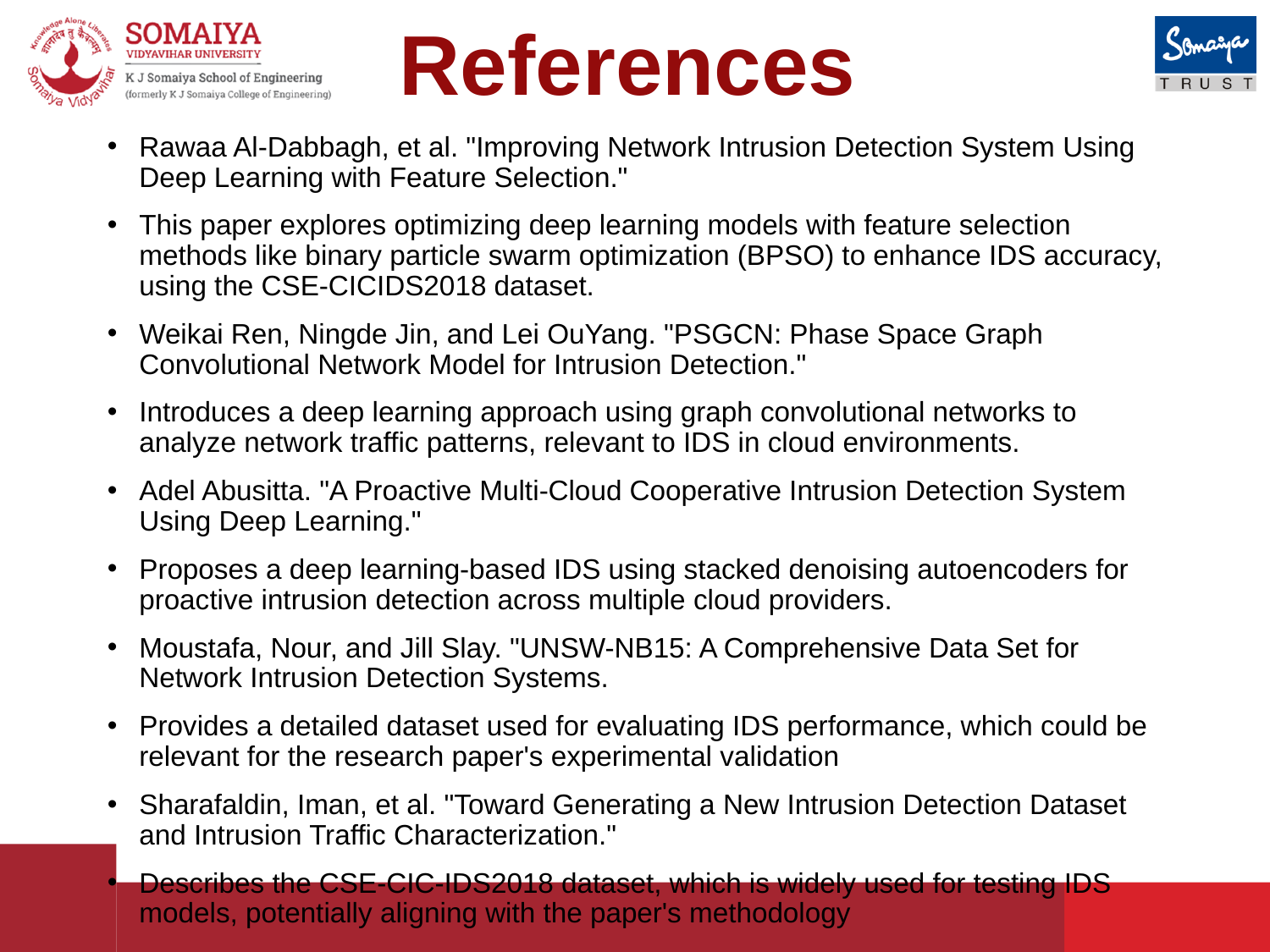

# References
Rawaa Al-Dabbagh, et al. "Improving Network Intrusion Detection System Using Deep Learning with Feature Selection."
This paper explores optimizing deep learning models with feature selection methods like binary particle swarm optimization (BPSO) to enhance IDS accuracy, using the CSE-CICIDS2018 dataset.
Weikai Ren, Ningde Jin, and Lei OuYang. "PSGCN: Phase Space Graph Convolutional Network Model for Intrusion Detection."
Introduces a deep learning approach using graph convolutional networks to analyze network traffic patterns, relevant to IDS in cloud environments.
Adel Abusitta. "A Proactive Multi-Cloud Cooperative Intrusion Detection System Using Deep Learning."
Proposes a deep learning-based IDS using stacked denoising autoencoders for proactive intrusion detection across multiple cloud providers.
Moustafa, Nour, and Jill Slay. "UNSW-NB15: A Comprehensive Data Set for Network Intrusion Detection Systems.
Provides a detailed dataset used for evaluating IDS performance, which could be relevant for the research paper's experimental validation
Sharafaldin, Iman, et al. "Toward Generating a New Intrusion Detection Dataset and Intrusion Traffic Characterization."
Describes the CSE-CIC-IDS2018 dataset, which is widely used for testing IDS models, potentially aligning with the paper's methodology